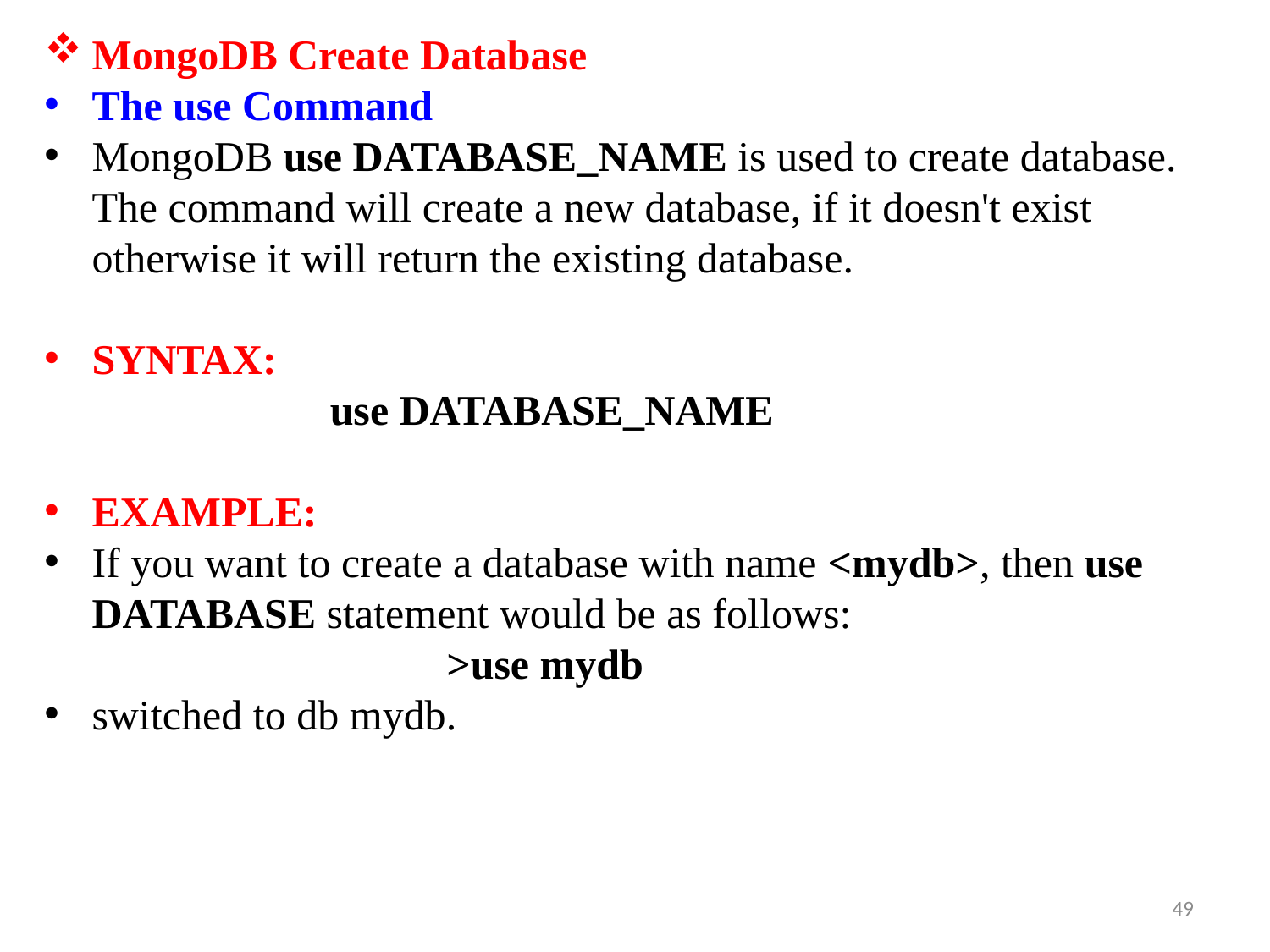

MongoDB Create Database
The use Command
MongoDB use DATABASE_NAME is used to create database. The command will create a new database, if it doesn't exist otherwise it will return the existing database.

SYNTAX:
                           use DATABASE_NAME

EXAMPLE:
If you want to create a database with name <mydb>, then use DATABASE statement would be as follows:
                                      >use mydb
switched to db mydb.

49